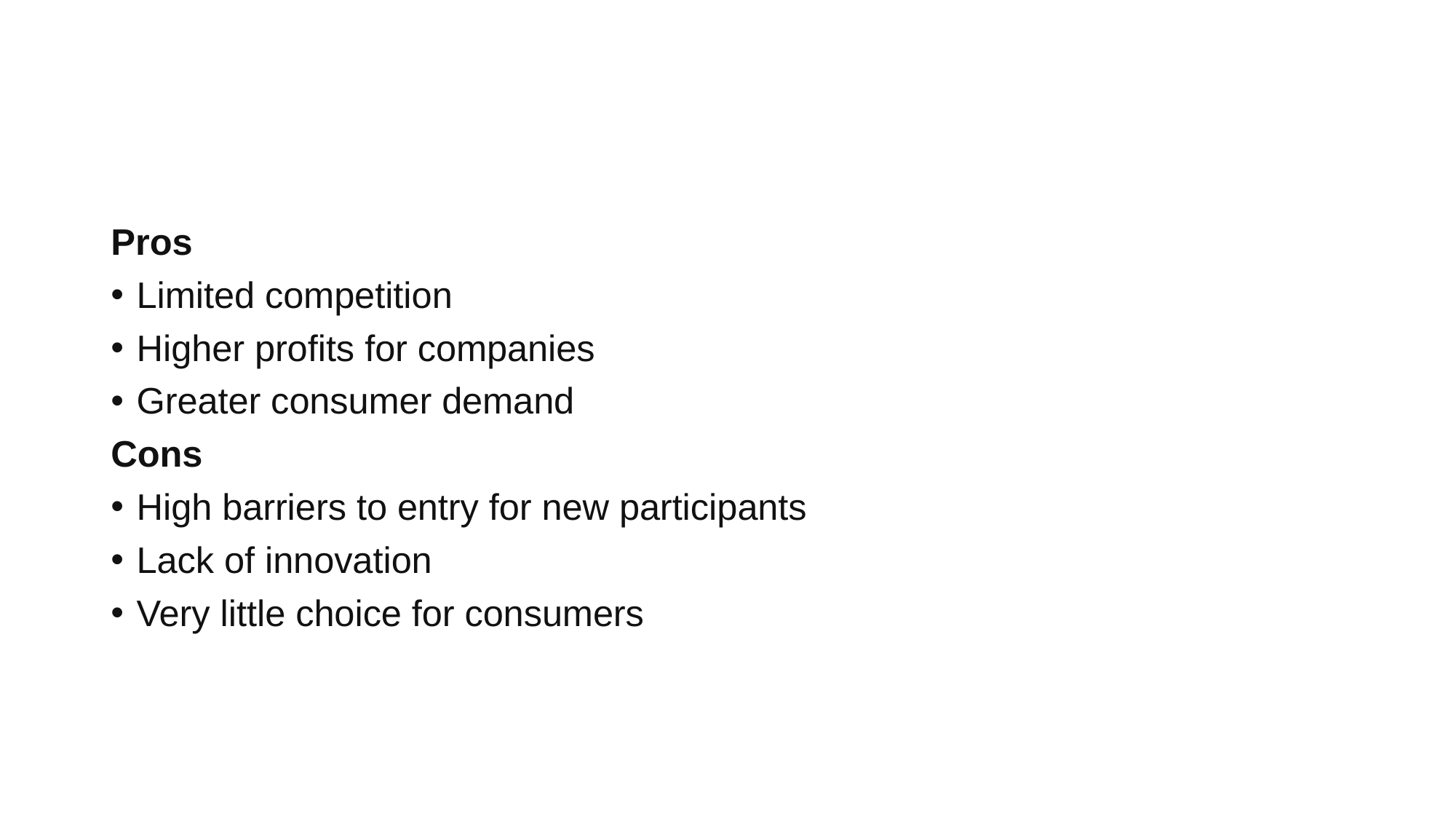

#
Pros
Limited competition
Higher profits for companies
Greater consumer demand
Cons
High barriers to entry for new participants
Lack of innovation
Very little choice for consumers